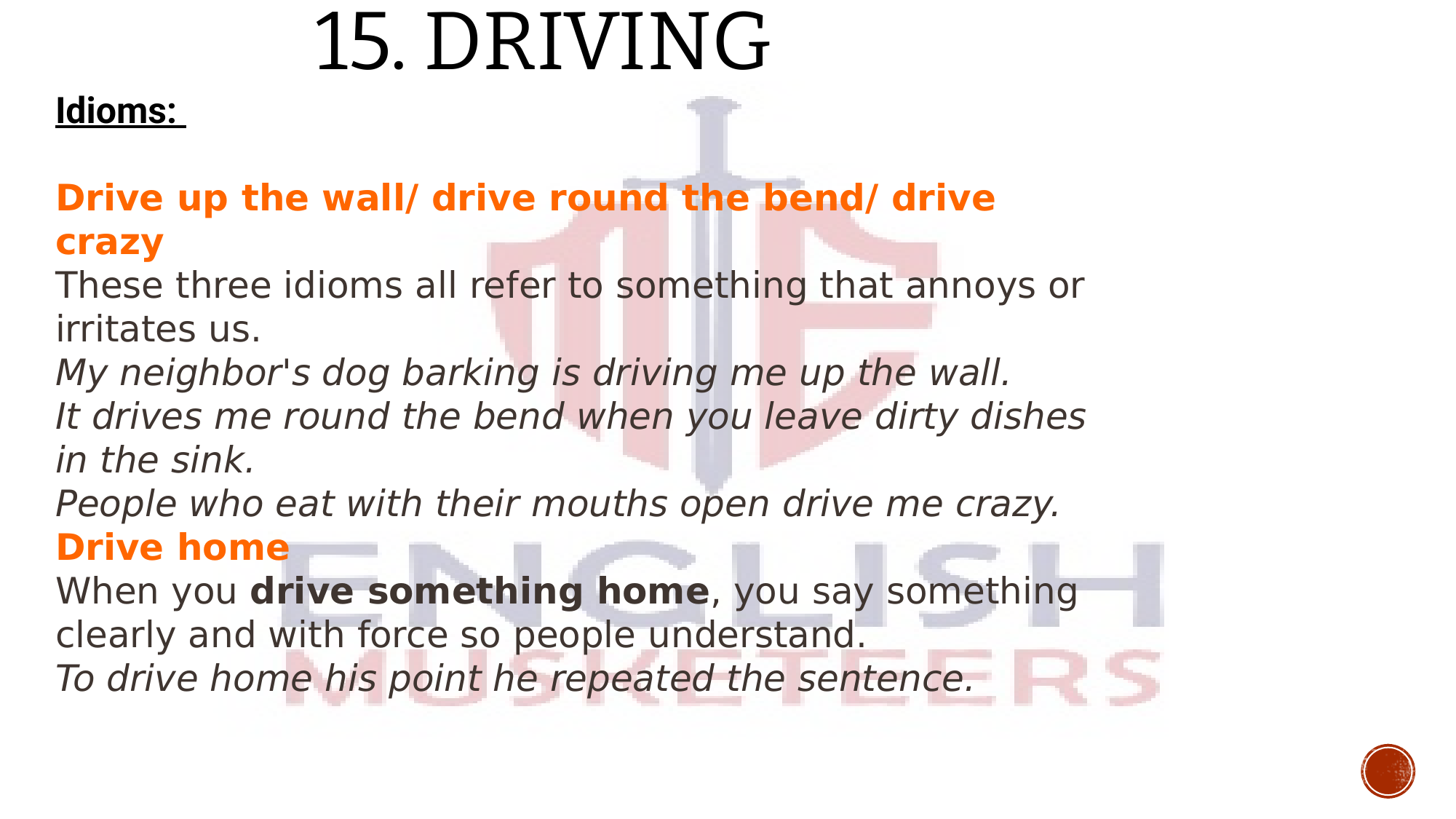

# 15. Driving
Idioms:

Drive up the wall/ drive round the bend/ drive crazy
These three idioms all refer to something that annoys or irritates us.
My neighbor's dog barking is driving me up the wall.
It drives me round the bend when you leave dirty dishes in the sink.
People who eat with their mouths open drive me crazy.
Drive home
When you drive something home, you say something clearly and with force so people understand.
To drive home his point he repeated the sentence.